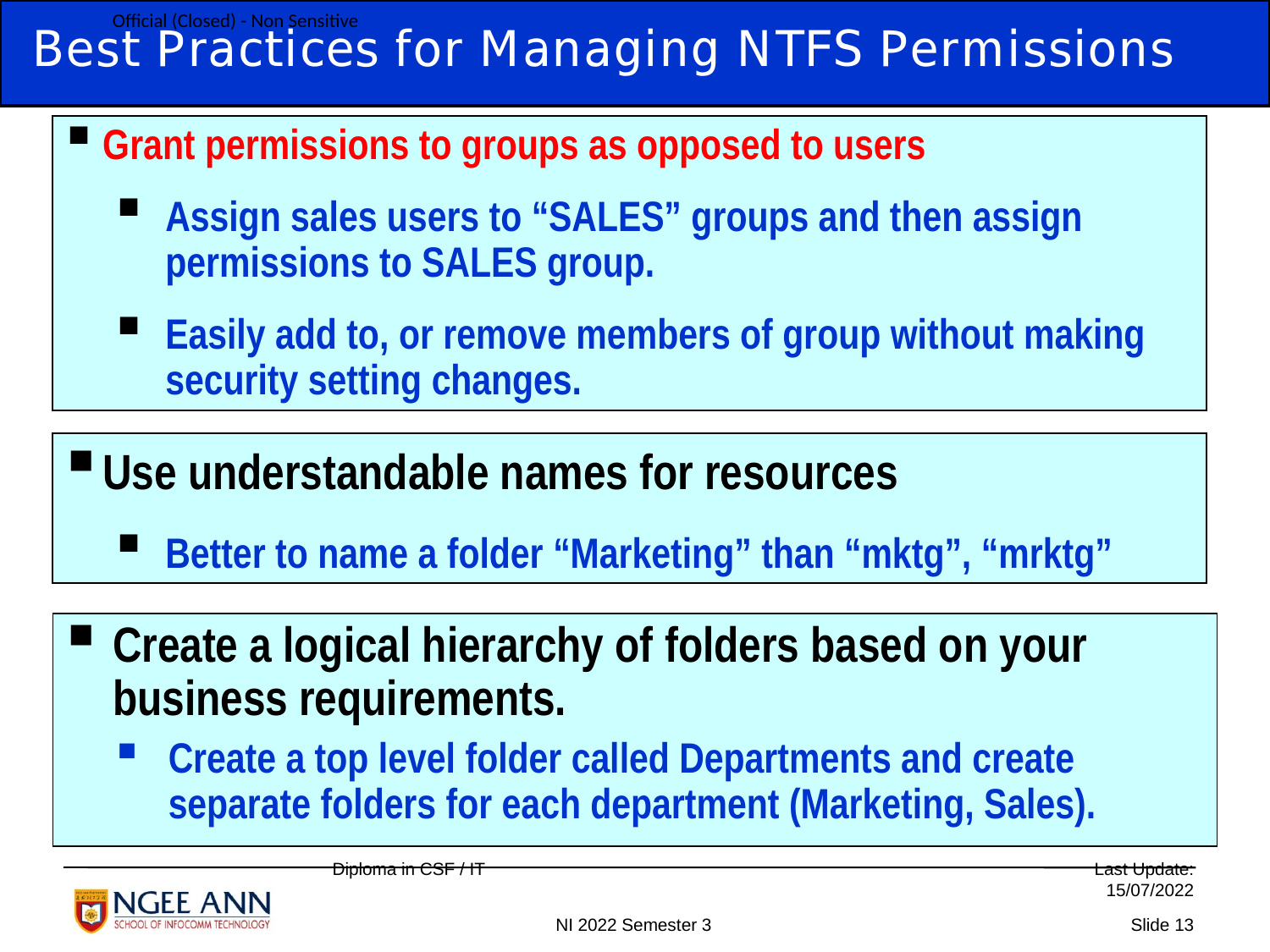

Best Practices for Managing NTFS Permissions
Grant permissions to groups as opposed to users
Assign sales users to “SALES” groups and then assign permissions to SALES group.
Easily add to, or remove members of group without making security setting changes.
Use understandable names for resources
Better to name a folder “Marketing” than “mktg”, “mrktg”
Create a logical hierarchy of folders based on your business requirements.
Create a top level folder called Departments and create separate folders for each department (Marketing, Sales).